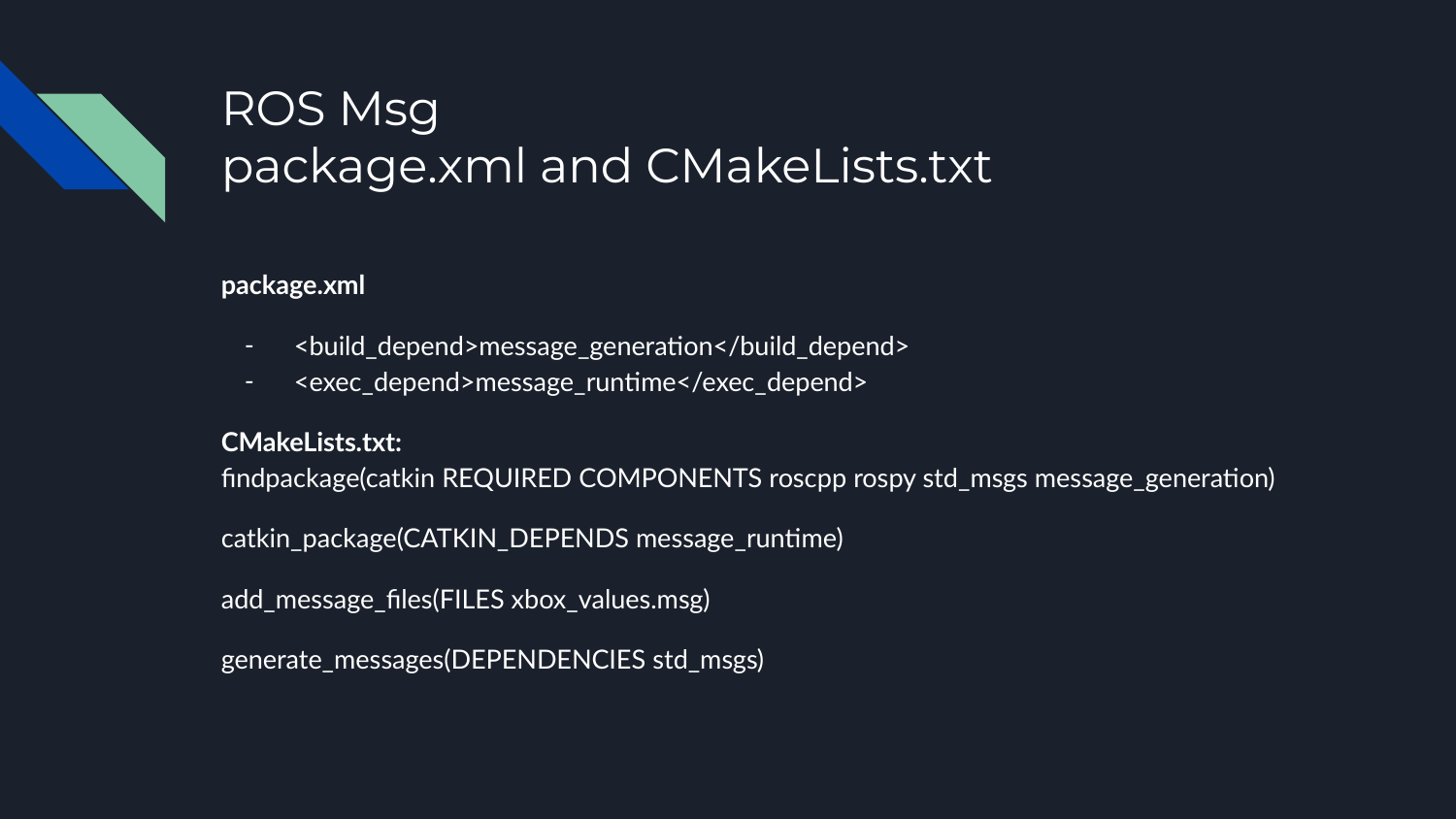

# ROS Msg package.xml and CMakeLists.txt
package.xml
<build_depend>message_generation</build_depend>
<exec_depend>message_runtime</exec_depend>
CMakeLists.txt:
findpackage(catkin REQUIRED COMPONENTS roscpp rospy std_msgs message_generation)
catkin_package(CATKIN_DEPENDS message_runtime)
add_message_files(FILES xbox_values.msg)
generate_messages(DEPENDENCIES std_msgs)